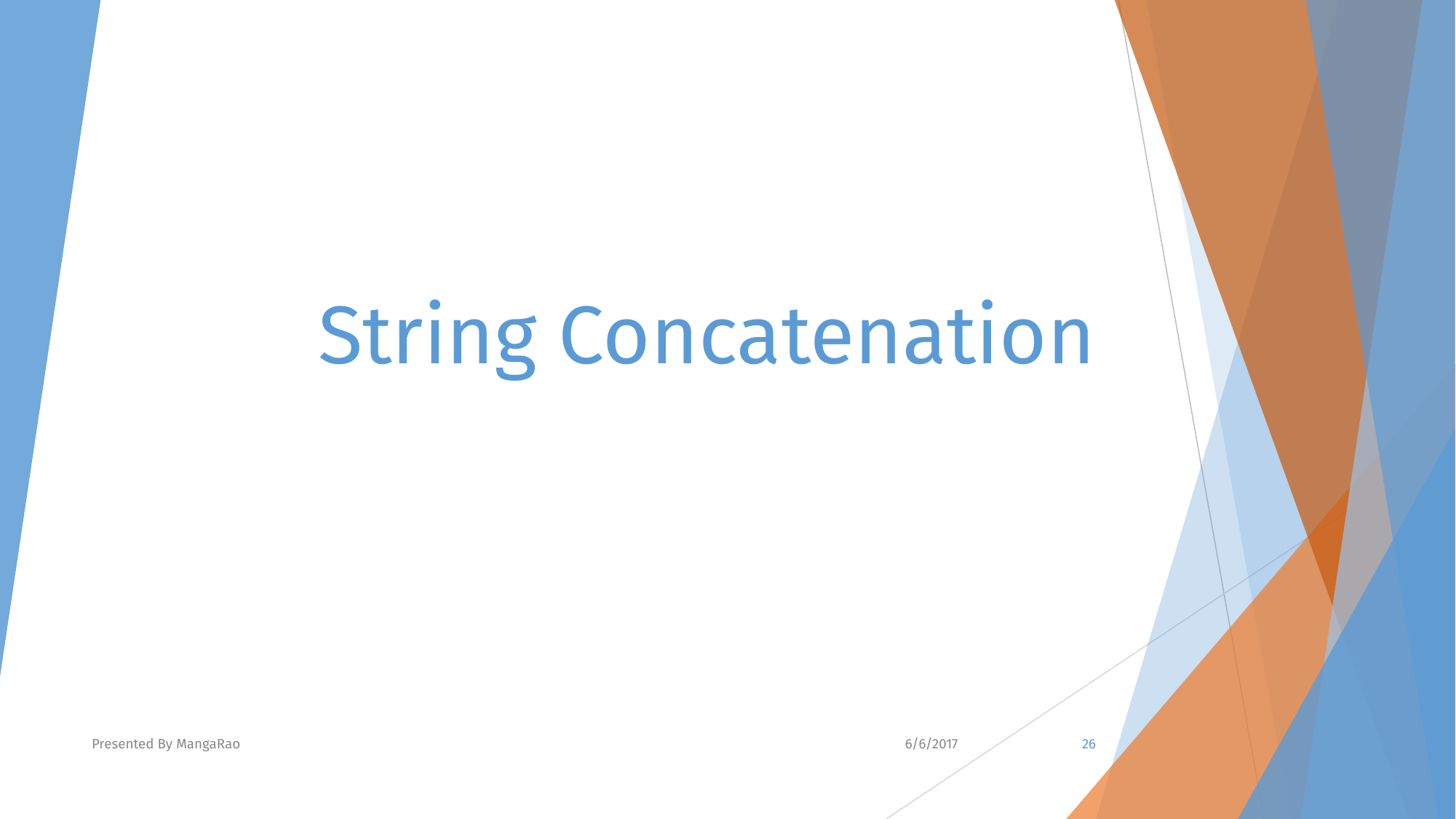

# String Concatenation

Presented By MangaRao
6/6/2017
26